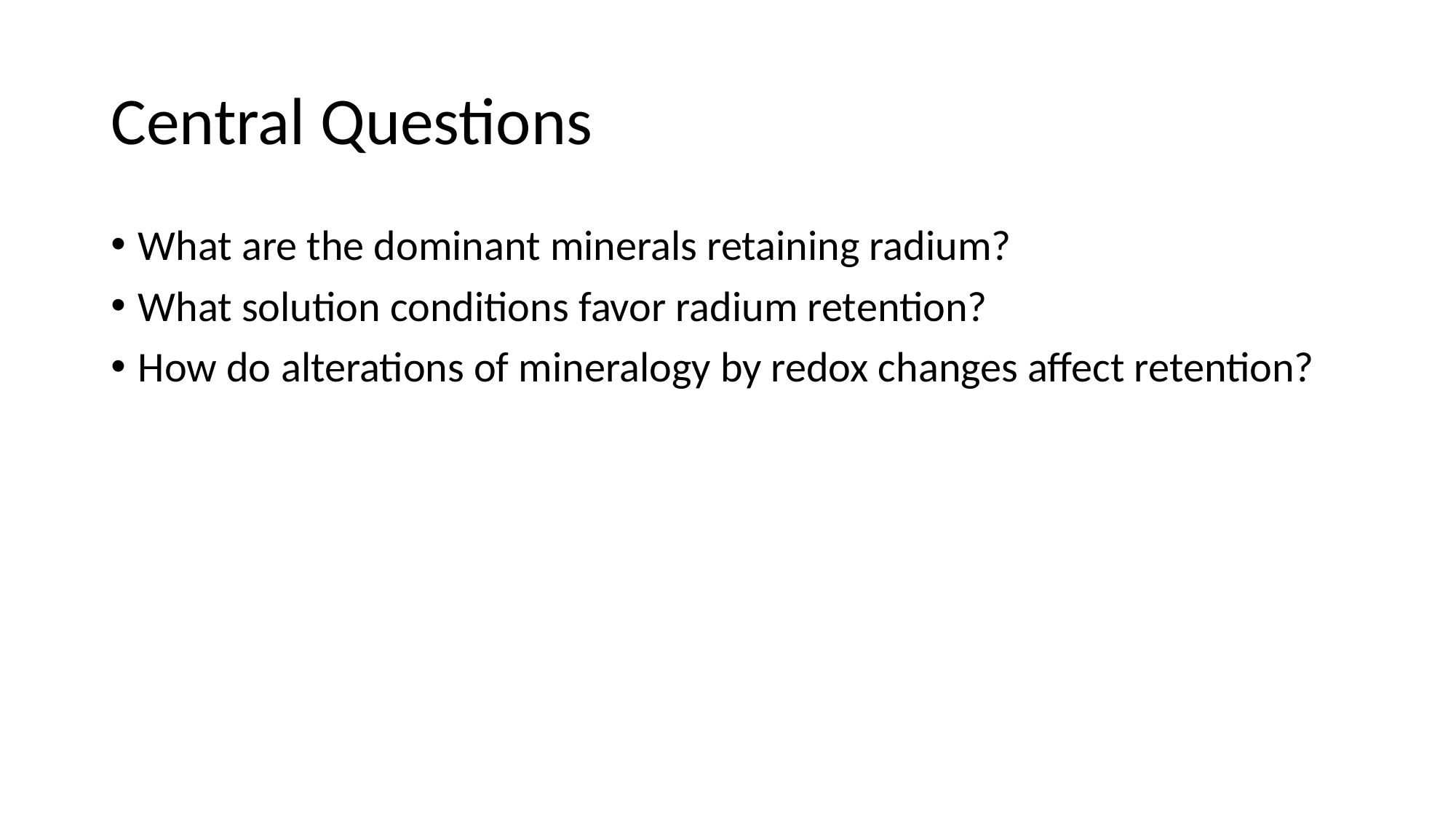

# Central Questions
What are the dominant minerals retaining radium?
What solution conditions favor radium retention?
How do alterations of mineralogy by redox changes affect retention?